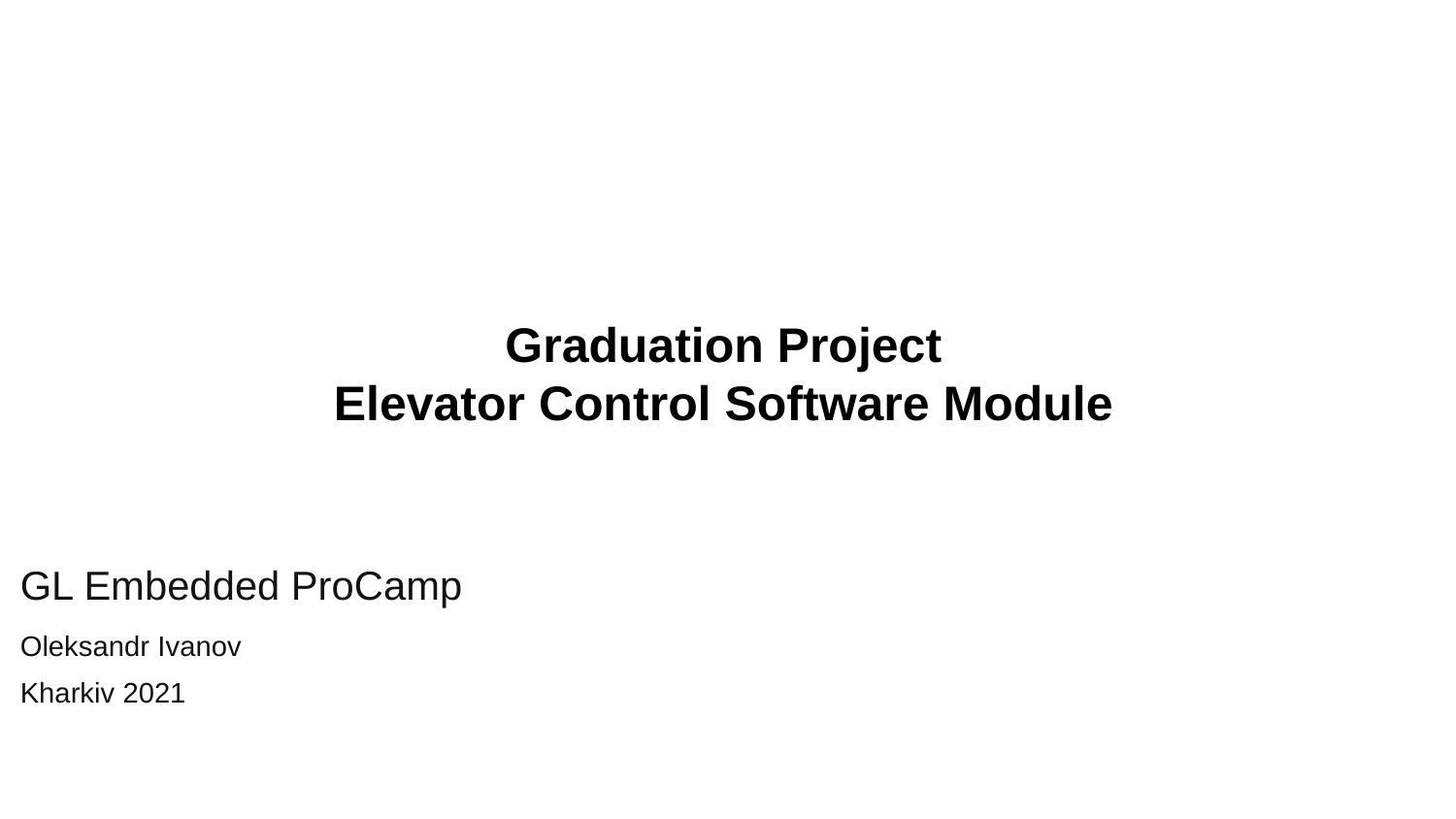

Graduation Project
Elevator Control Software Module
GL Embedded ProCamp
Oleksandr Ivanov
Kharkiv 2021v 201
iv 2021